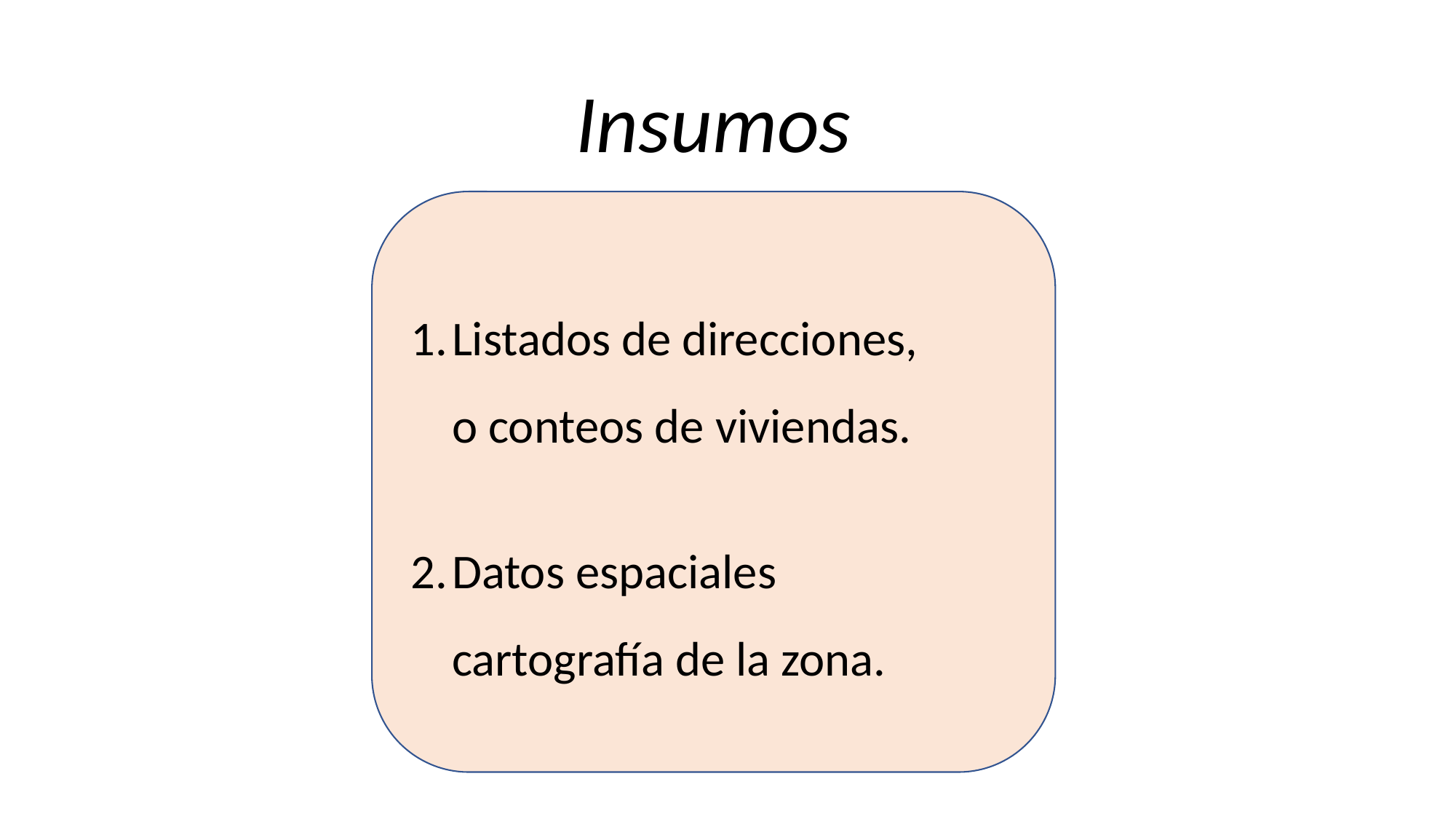

# Insumos
Listados de direcciones,
o conteos de viviendas.
Datos espaciales
cartografía de la zona.